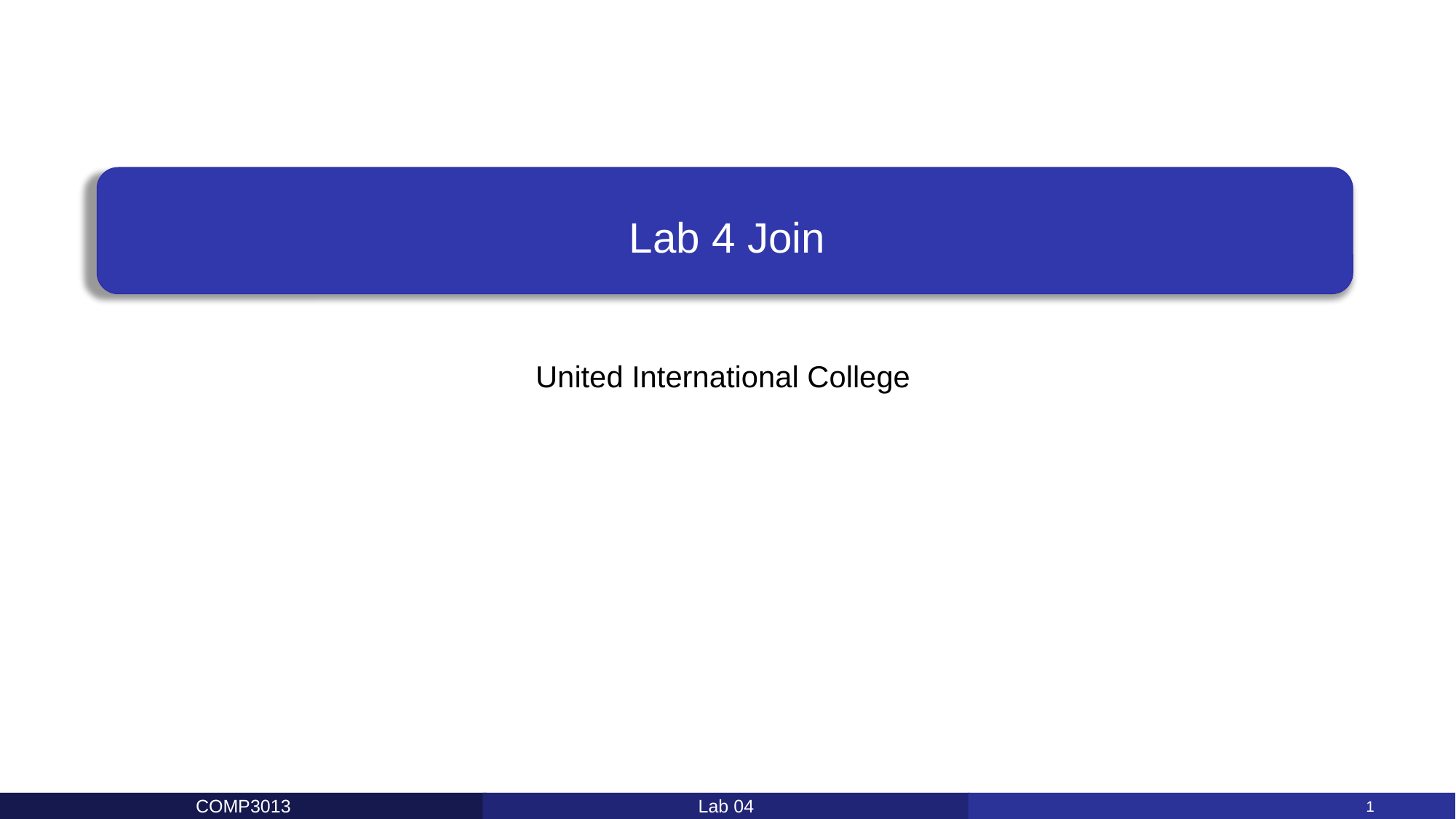

# Lab 4 Join
United International College